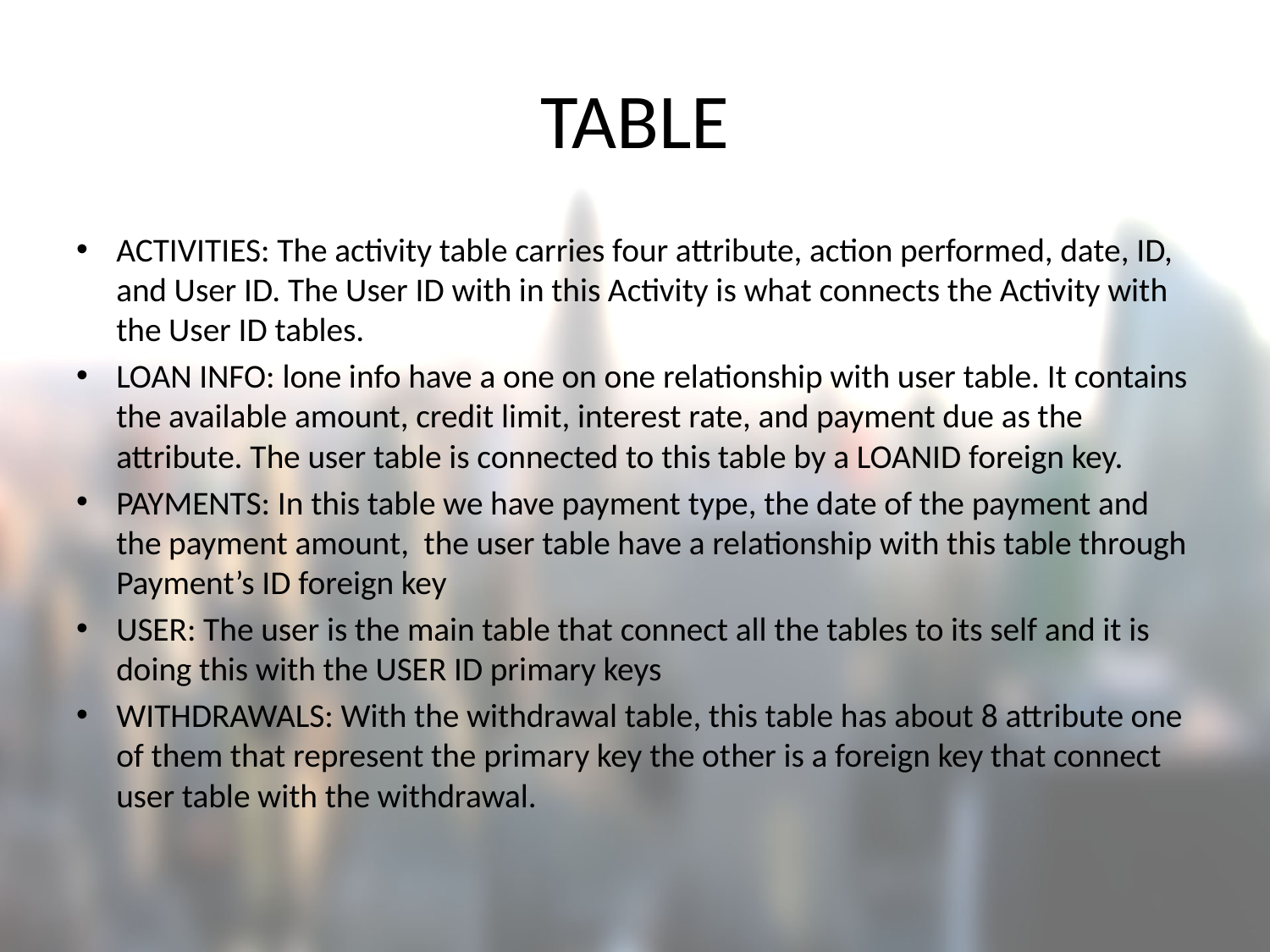

# TABLE
ACTIVITIES: The activity table carries four attribute, action performed, date, ID, and User ID. The User ID with in this Activity is what connects the Activity with the User ID tables.
LOAN INFO: lone info have a one on one relationship with user table. It contains the available amount, credit limit, interest rate, and payment due as the attribute. The user table is connected to this table by a LOANID foreign key.
PAYMENTS: In this table we have payment type, the date of the payment and the payment amount,  the user table have a relationship with this table through Payment’s ID foreign key
USER: The user is the main table that connect all the tables to its self and it is doing this with the USER ID primary keys
WITHDRAWALS: With the withdrawal table, this table has about 8 attribute one of them that represent the primary key the other is a foreign key that connect user table with the withdrawal.